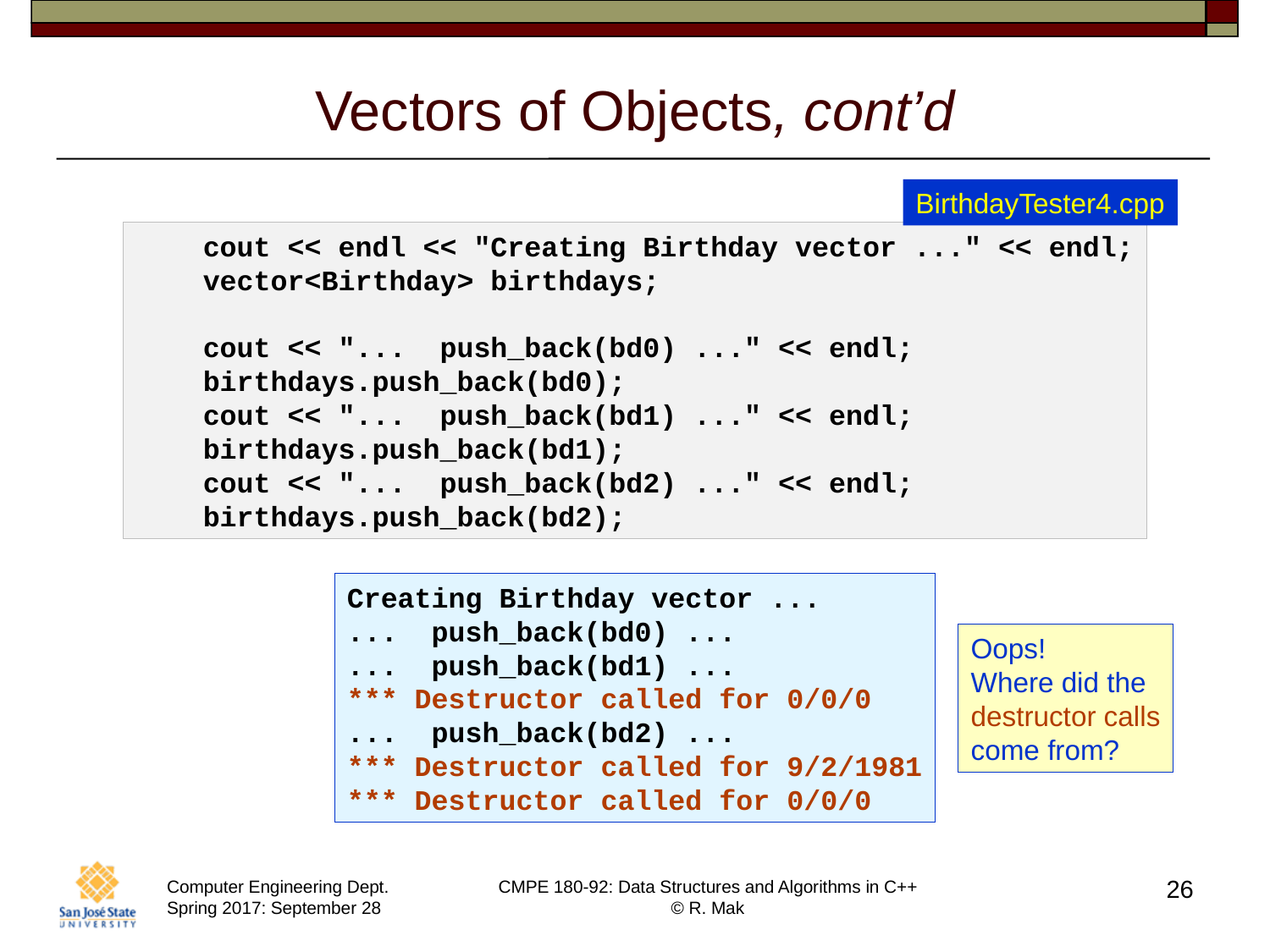

# Vectors of Objects, cont’d
BirthdayTester4.cpp
    cout << endl << "Creating Birthday vector ..." << endl;
    vector<Birthday> birthdays;
    cout << "...  push_back(bd0) ..." << endl;
    birthdays.push_back(bd0);
    cout << "...  push_back(bd1) ..." << endl;
    birthdays.push_back(bd1);
    cout << "...  push_back(bd2) ..." << endl;
    birthdays.push_back(bd2);
Creating Birthday vector ...
...  push_back(bd0) ...
...  push_back(bd1) ...
*** Destructor called for 0/0/0
...  push_back(bd2) ...
*** Destructor called for 9/2/1981
*** Destructor called for 0/0/0
Oops!
Where did the
destructor calls
come from?
26